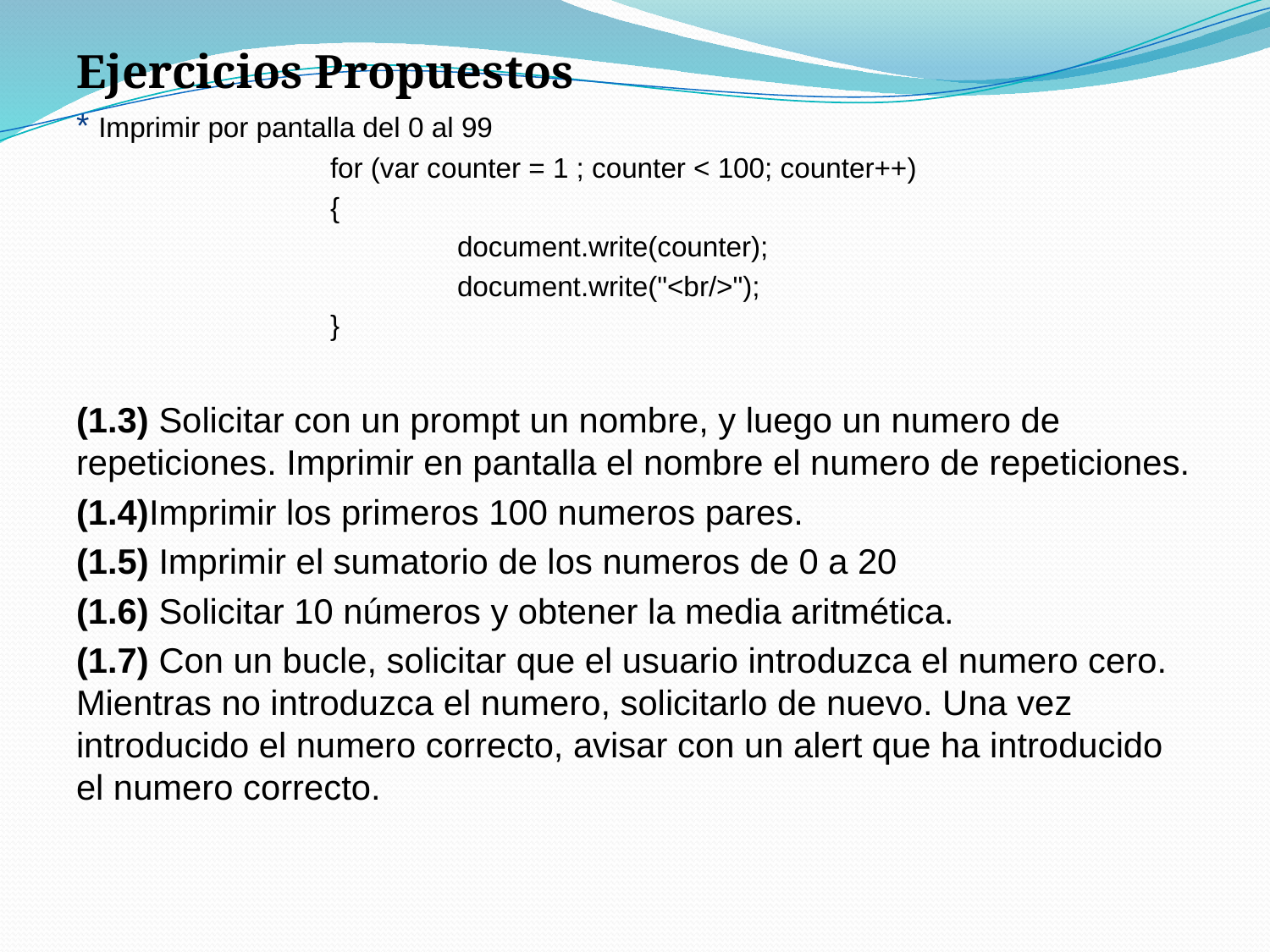

Ejercicios Propuestos
* Imprimir por pantalla del 0 al 99
		for (var counter = 1 ; counter < 100; counter++)
		{
			document.write(counter);
			document.write("<br/>");
		}

(1.3) Solicitar con un prompt un nombre, y luego un numero de repeticiones. Imprimir en pantalla el nombre el numero de repeticiones.
(1.4)Imprimir los primeros 100 numeros pares.
(1.5) Imprimir el sumatorio de los numeros de 0 a 20
(1.6) Solicitar 10 números y obtener la media aritmética.
(1.7) Con un bucle, solicitar que el usuario introduzca el numero cero. Mientras no introduzca el numero, solicitarlo de nuevo. Una vez introducido el numero correcto, avisar con un alert que ha introducido el numero correcto.